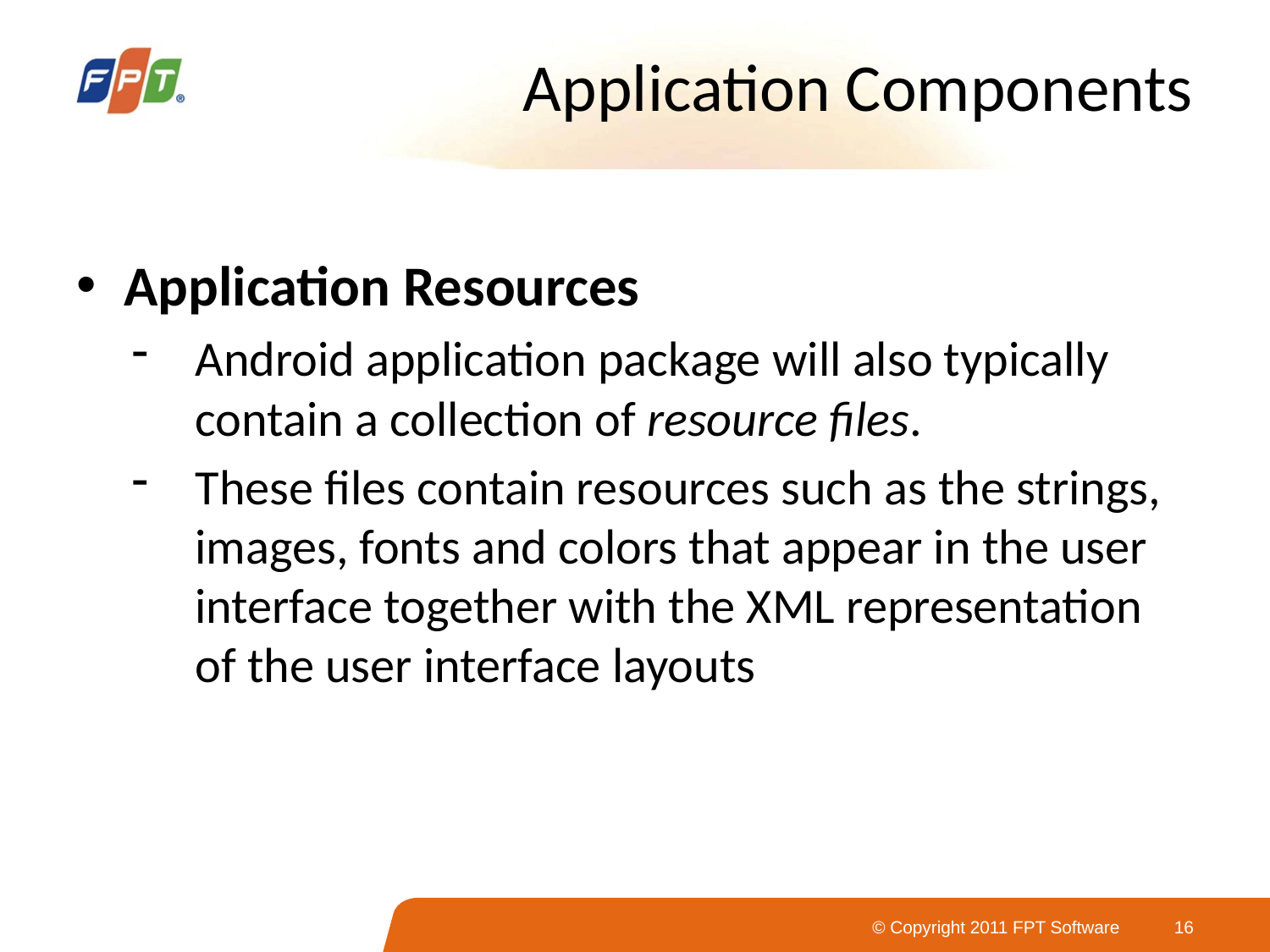

# Application Components
Application Resources
Android application package will also typically contain a collection of resource files.
These files contain resources such as the strings, images, fonts and colors that appear in the user interface together with the XML representation of the user interface layouts